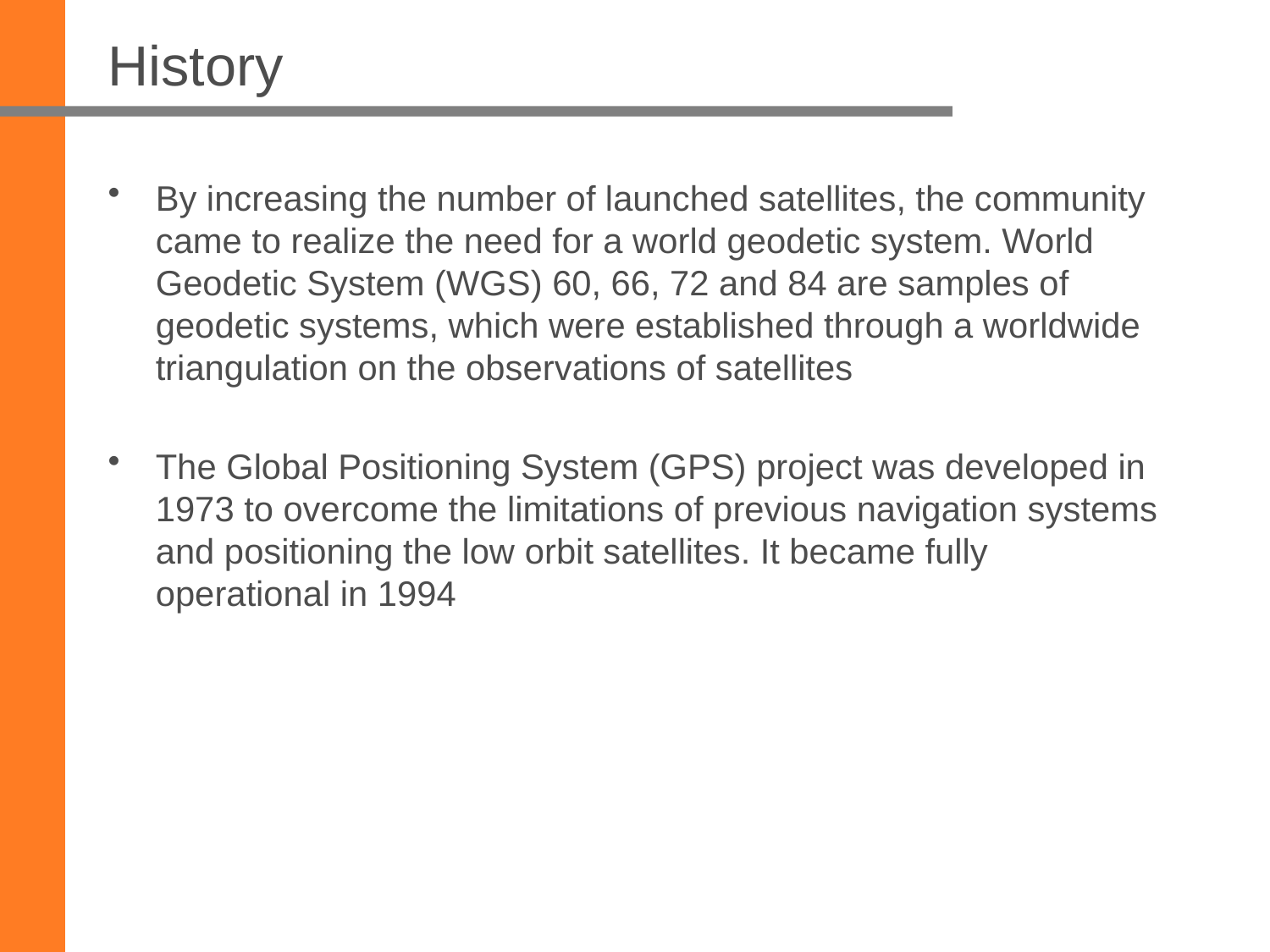

# History
By increasing the number of launched satellites, the community came to realize the need for a world geodetic system. World Geodetic System (WGS) 60, 66, 72 and 84 are samples of geodetic systems, which were established through a worldwide triangulation on the observations of satellites

The Global Positioning System (GPS) project was developed in 1973 to overcome the limitations of previous navigation systems and positioning the low orbit satellites. It became fully operational in 1994